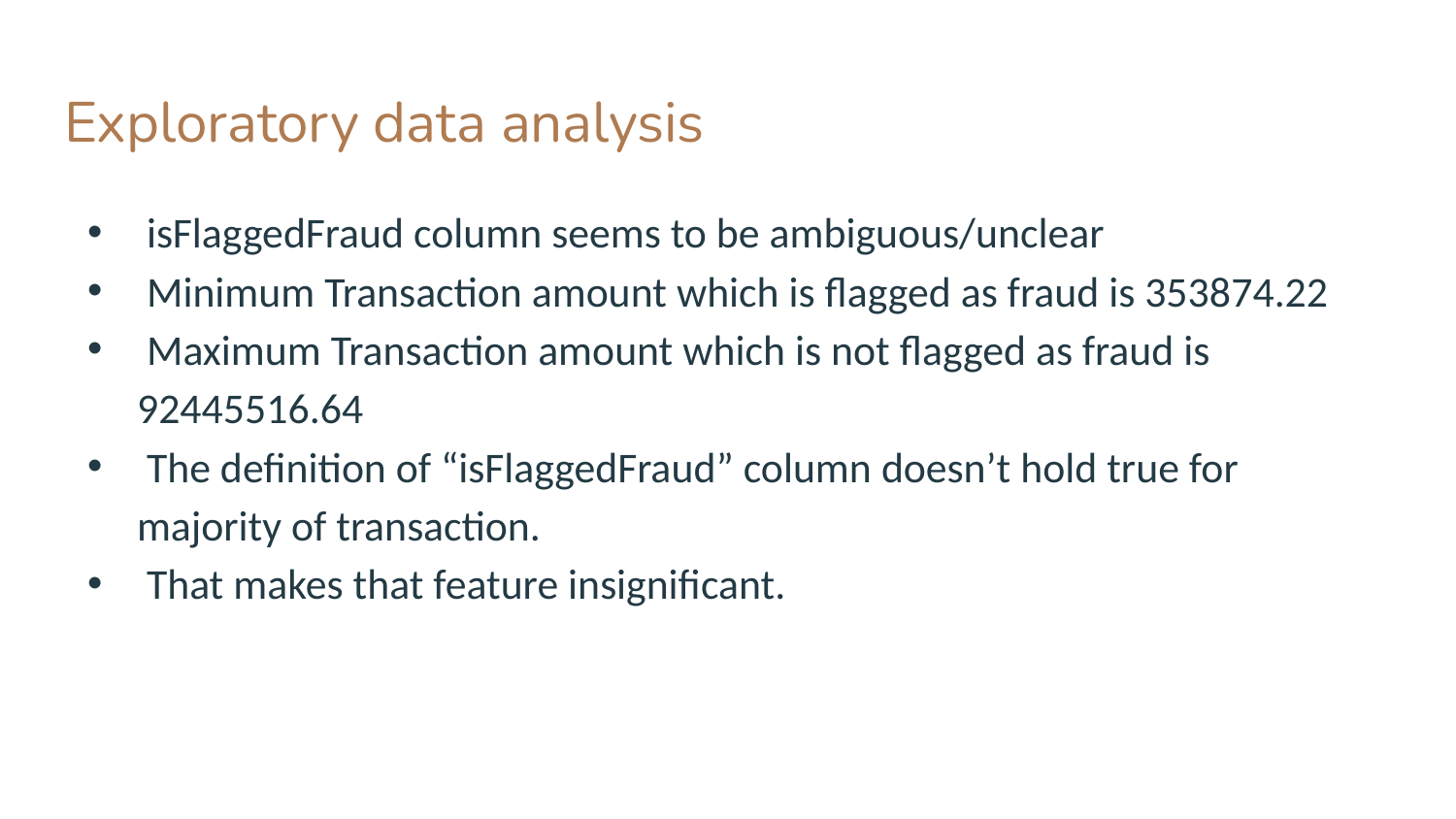

# Exploratory data analysis
 isFlaggedFraud column seems to be ambiguous/unclear
 Minimum Transaction amount which is flagged as fraud is 353874.22
 Maximum Transaction amount which is not flagged as fraud is 92445516.64
 The definition of “isFlaggedFraud” column doesn’t hold true for majority of transaction.
 That makes that feature insignificant.